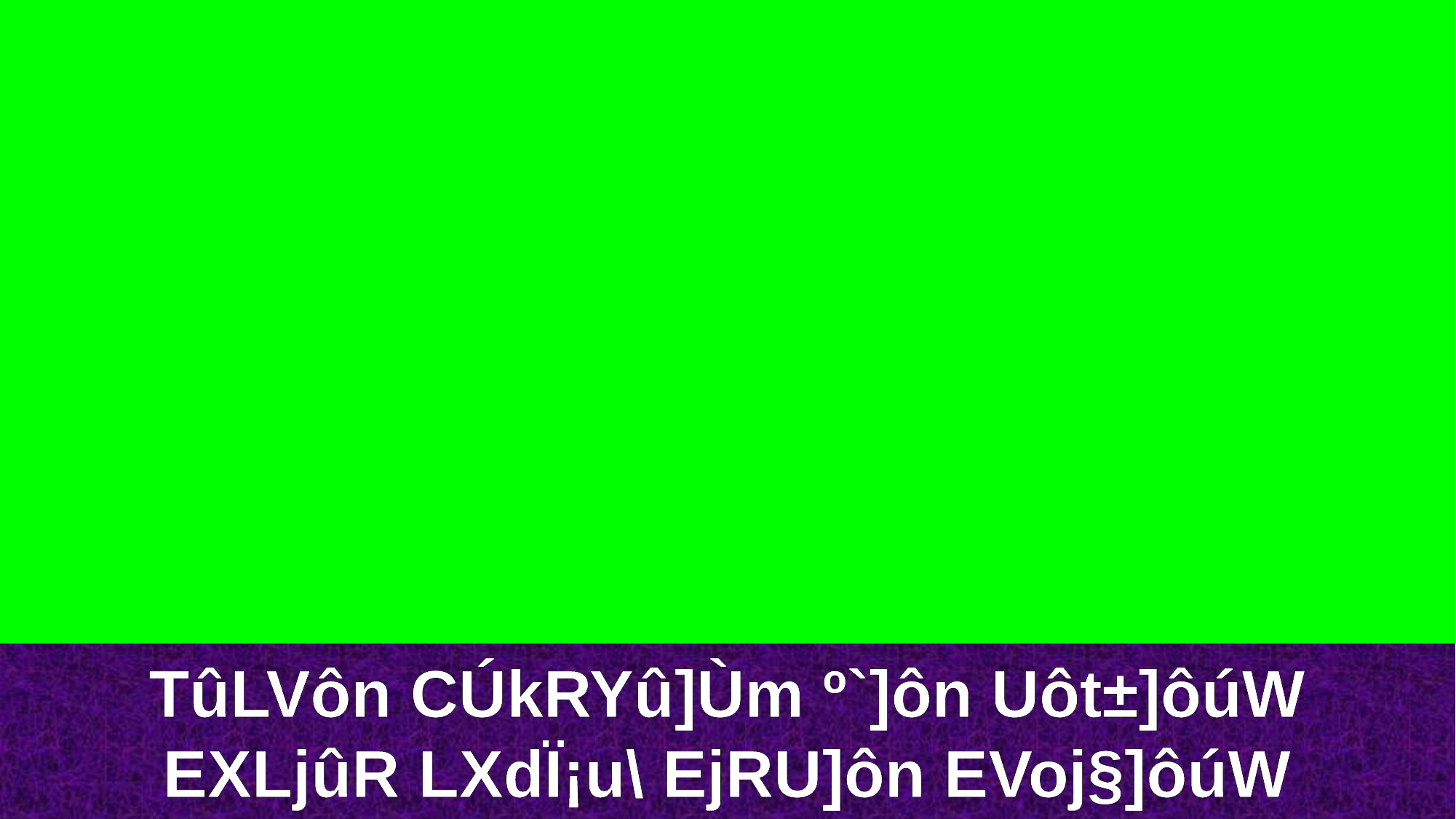

TûLVôn CÚkRYû]Ùm º`]ôn Uôt±]ôúW
EXLjûR LXdÏ¡u\ EjRU]ôn EVoj§]ôúW